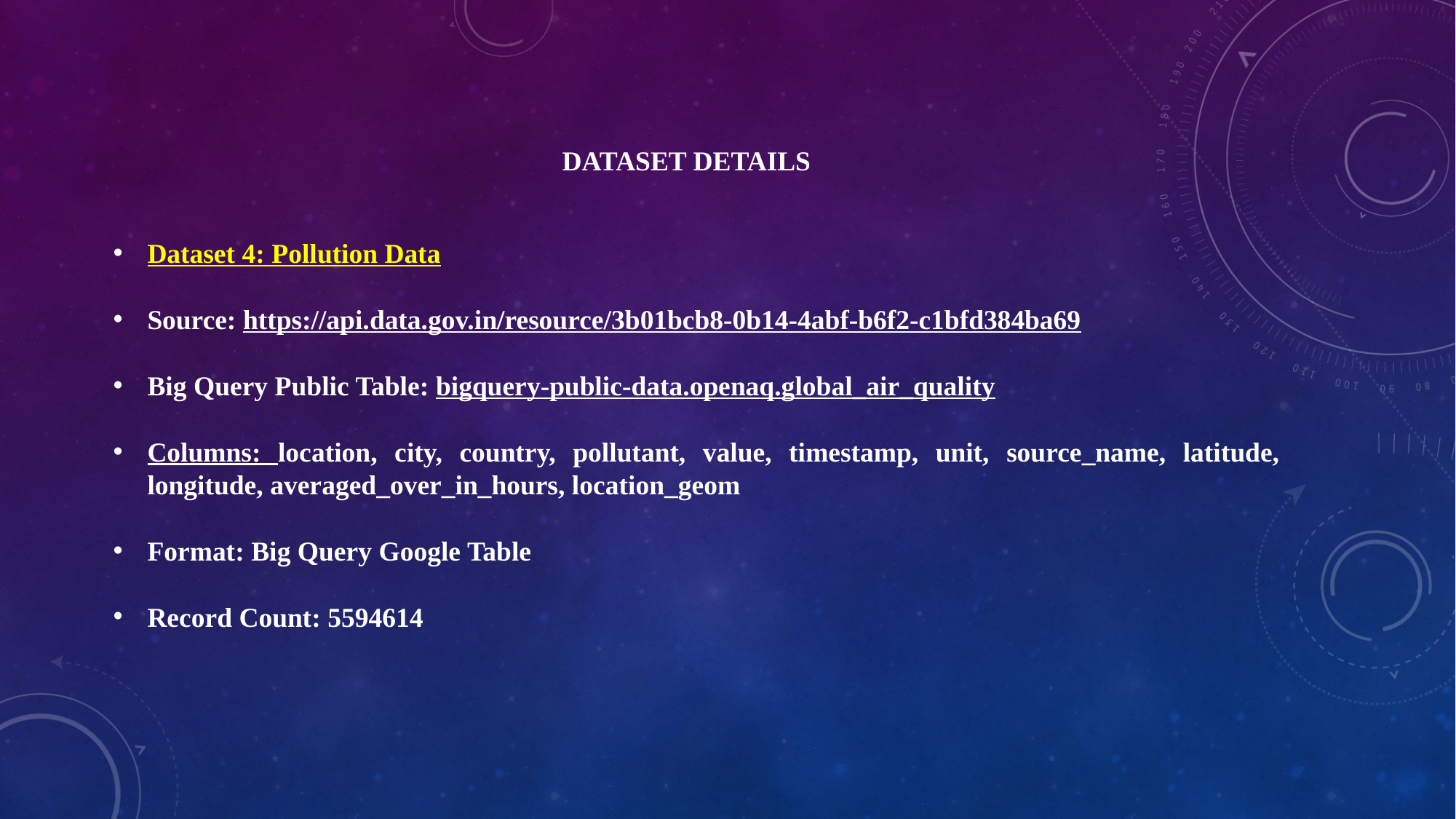

# Dataset details
Dataset 4: Pollution Data
Source: https://api.data.gov.in/resource/3b01bcb8-0b14-4abf-b6f2-c1bfd384ba69
Big Query Public Table: bigquery-public-data.openaq.global_air_quality
Columns: location, city, country, pollutant, value, timestamp, unit, source_name, latitude, longitude, averaged_over_in_hours, location_geom
Format: Big Query Google Table
Record Count: 5594614